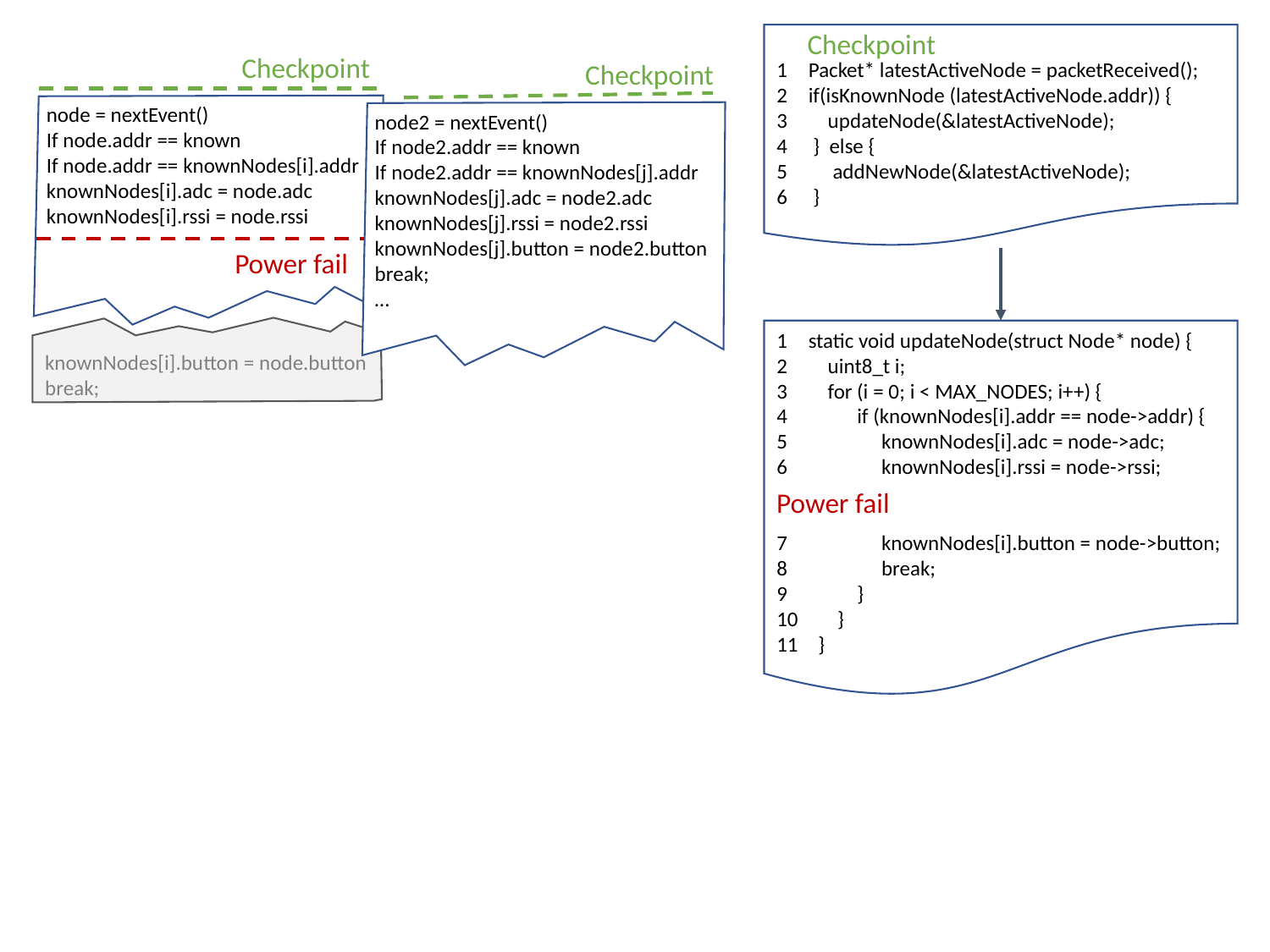

Checkpoint

Packet* latestActiveNode = packetReceived();
if(isKnownNode (latestActiveNode.addr)) {
    updateNode(&latestActiveNode);
 }  else {
     addNewNode(&latestActiveNode);
 }
Checkpoint
Checkpoint
node = nextEvent()
If node.addr == known
If node.addr == knownNodes[i].addr
knownNodes[i].adc = node.adc
knownNodes[i].rssi = node.rssi

node2 = nextEvent()
If node2.addr == known
If node2.addr == knownNodes[j].addr
knownNodes[j].adc = node2.adc
knownNodes[j].rssi = node2.rssi
knownNodes[j].button = node2.button
break;
…

Power fail

knownNodes[i].button = node.button
break;
static void updateNode(struct Node* node) {
    uint8_t i;
    for (i = 0; i < MAX_NODES; i++) {
          if (knownNodes[i].addr == node->addr) {
               knownNodes[i].adc = node->adc;
               knownNodes[i].rssi = node->rssi;

               knownNodes[i].button = node->button;
               break;
          }
      }
  }
Power fail